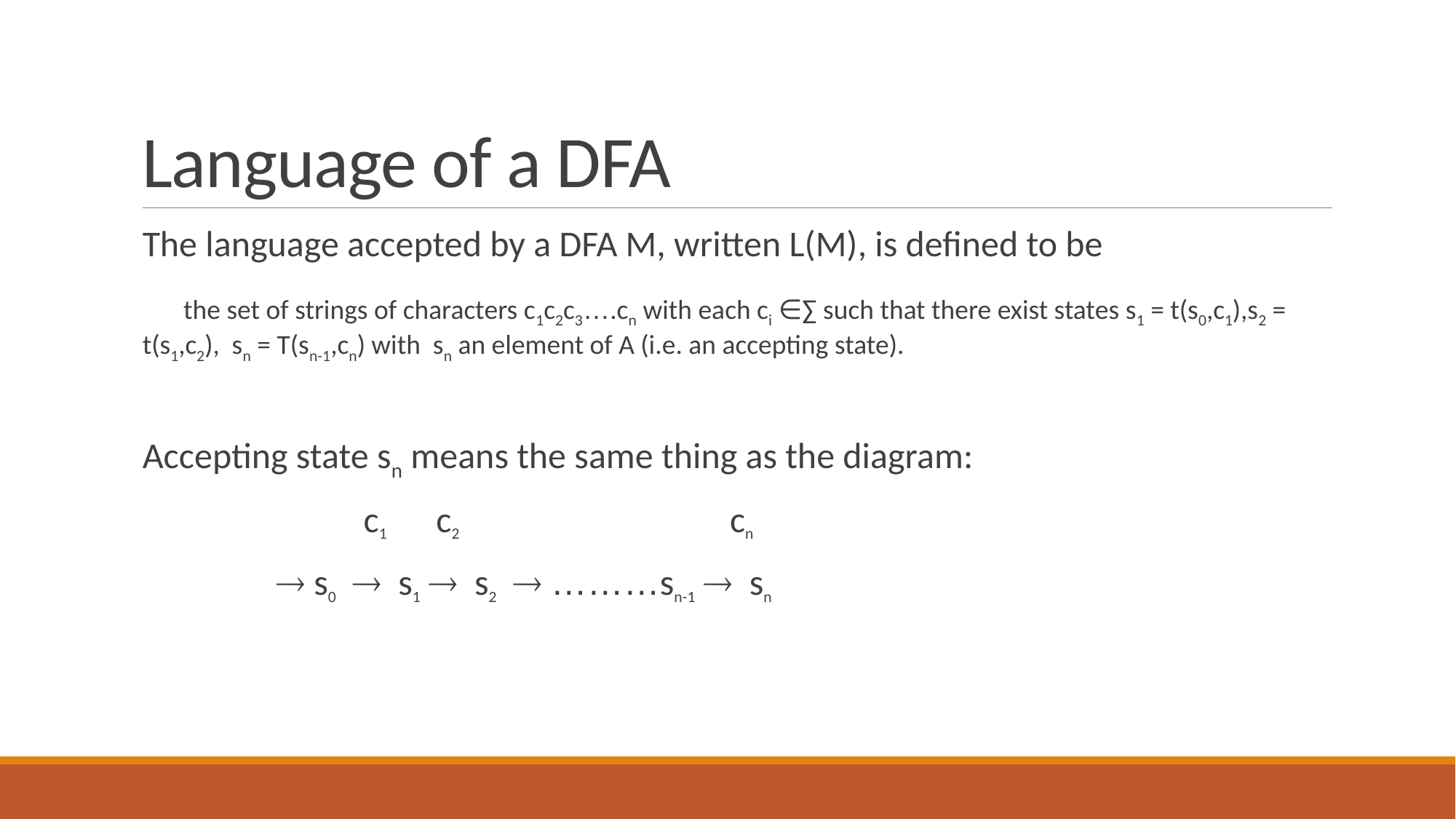

# Language of a DFA
The language accepted by a DFA M, written L(M), is defined to be
     the set of strings of characters c1c2c3….cn with each ci ∈∑ such that there exist states s1 = t(s0,c1),s2 = t(s1,c2),  sn = T(sn-1,cn) with  sn an element of A (i.e. an accepting state).

Accepting state sn means the same thing as the diagram:
                           c1      c2                                 cn
     	   → s0  →  s1 →  s2  → ………sn-1 →  sn